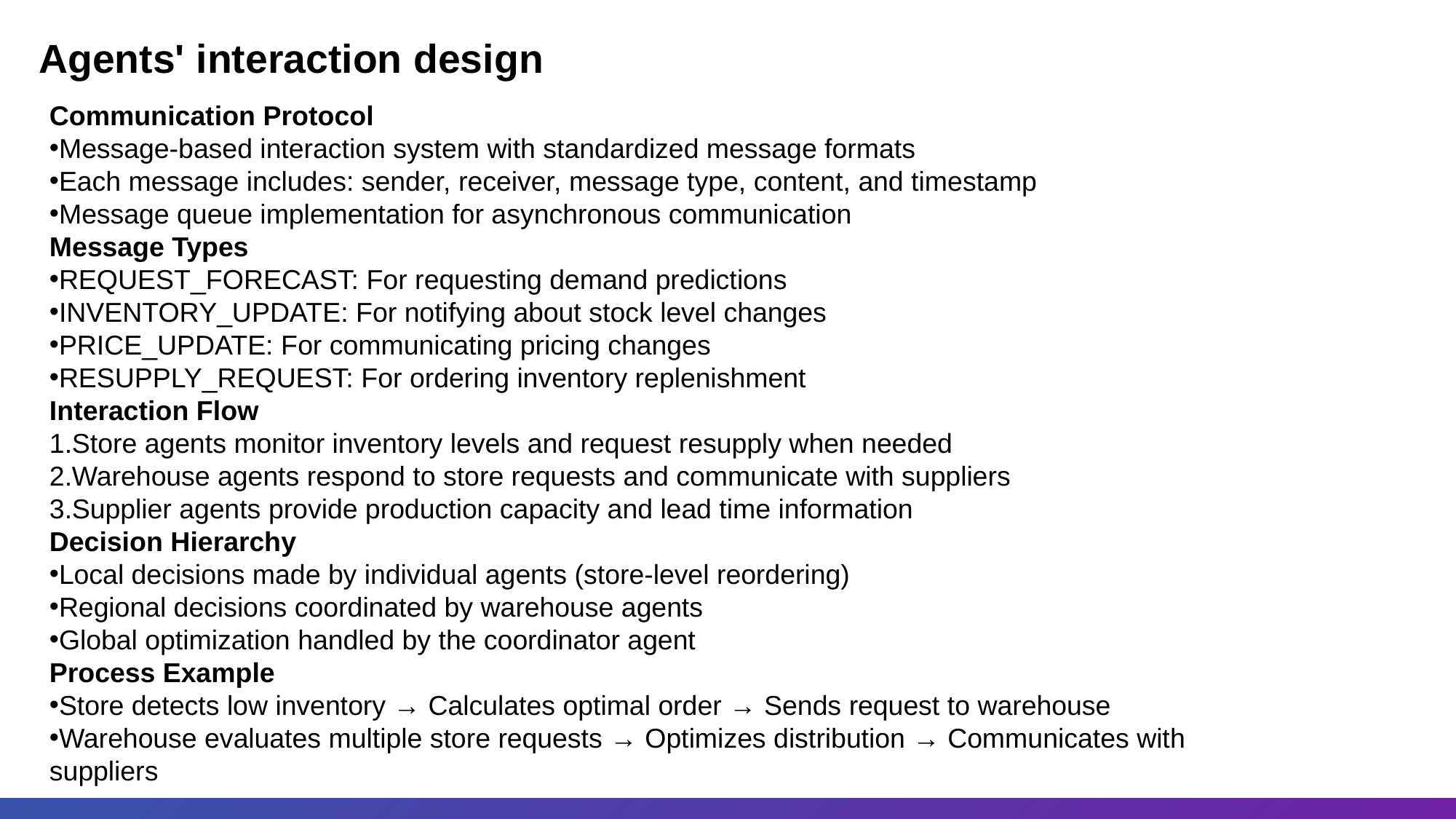

Agents' interaction design
Communication Protocol
Message-based interaction system with standardized message formats
Each message includes: sender, receiver, message type, content, and timestamp
Message queue implementation for asynchronous communication
Message Types
REQUEST_FORECAST: For requesting demand predictions
INVENTORY_UPDATE: For notifying about stock level changes
PRICE_UPDATE: For communicating pricing changes
RESUPPLY_REQUEST: For ordering inventory replenishment
Interaction Flow
Store agents monitor inventory levels and request resupply when needed
Warehouse agents respond to store requests and communicate with suppliers
Supplier agents provide production capacity and lead time information
Decision Hierarchy
Local decisions made by individual agents (store-level reordering)
Regional decisions coordinated by warehouse agents
Global optimization handled by the coordinator agent
Process Example
Store detects low inventory → Calculates optimal order → Sends request to warehouse
Warehouse evaluates multiple store requests → Optimizes distribution → Communicates with suppliers